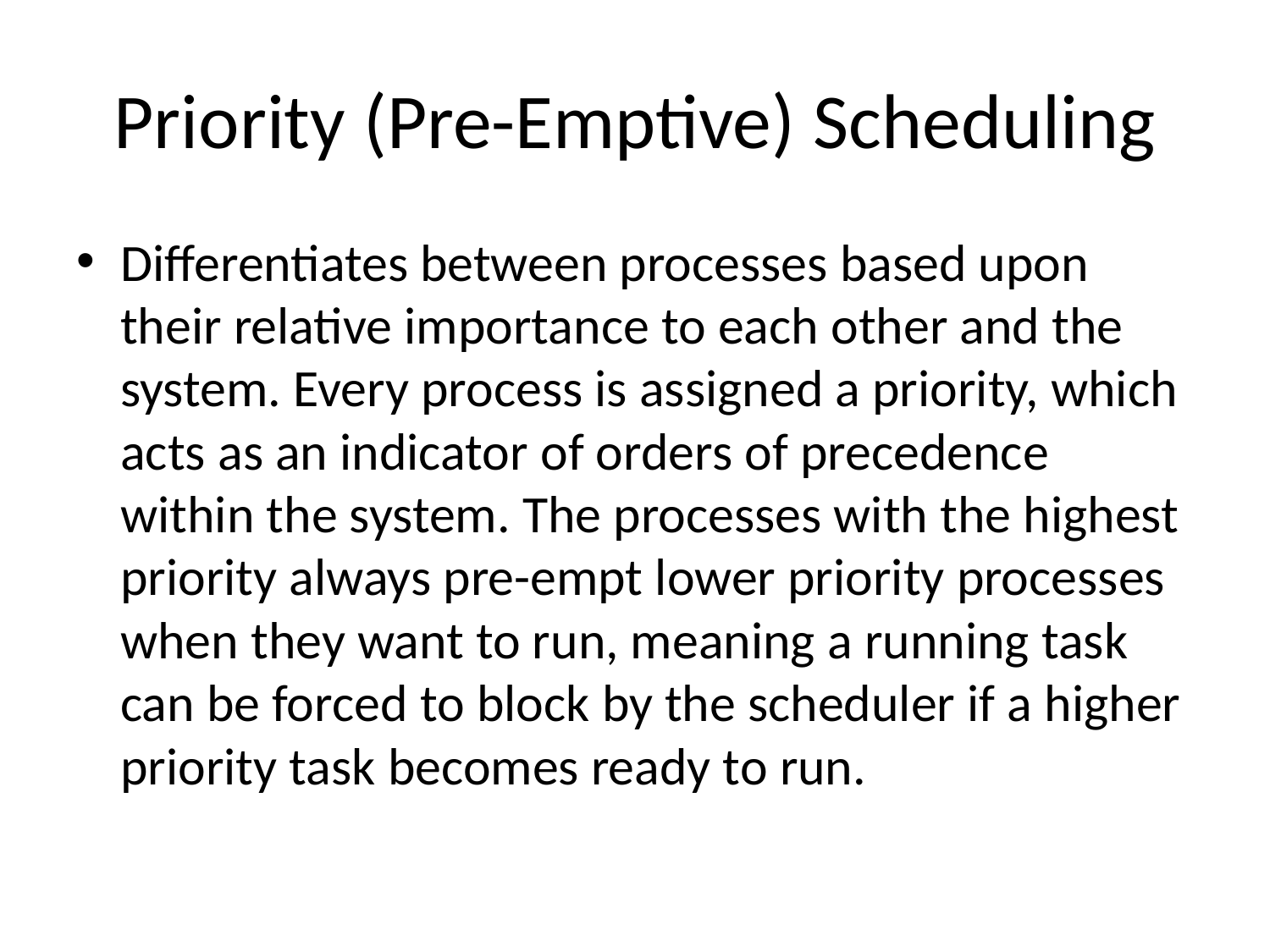

# Priority (Pre-Emptive) Scheduling
Differentiates between processes based upon their relative importance to each other and the system. Every process is assigned a priority, which acts as an indicator of orders of precedence within the system. The processes with the highest priority always pre-empt lower priority processes when they want to run, meaning a running task can be forced to block by the scheduler if a higher priority task becomes ready to run.